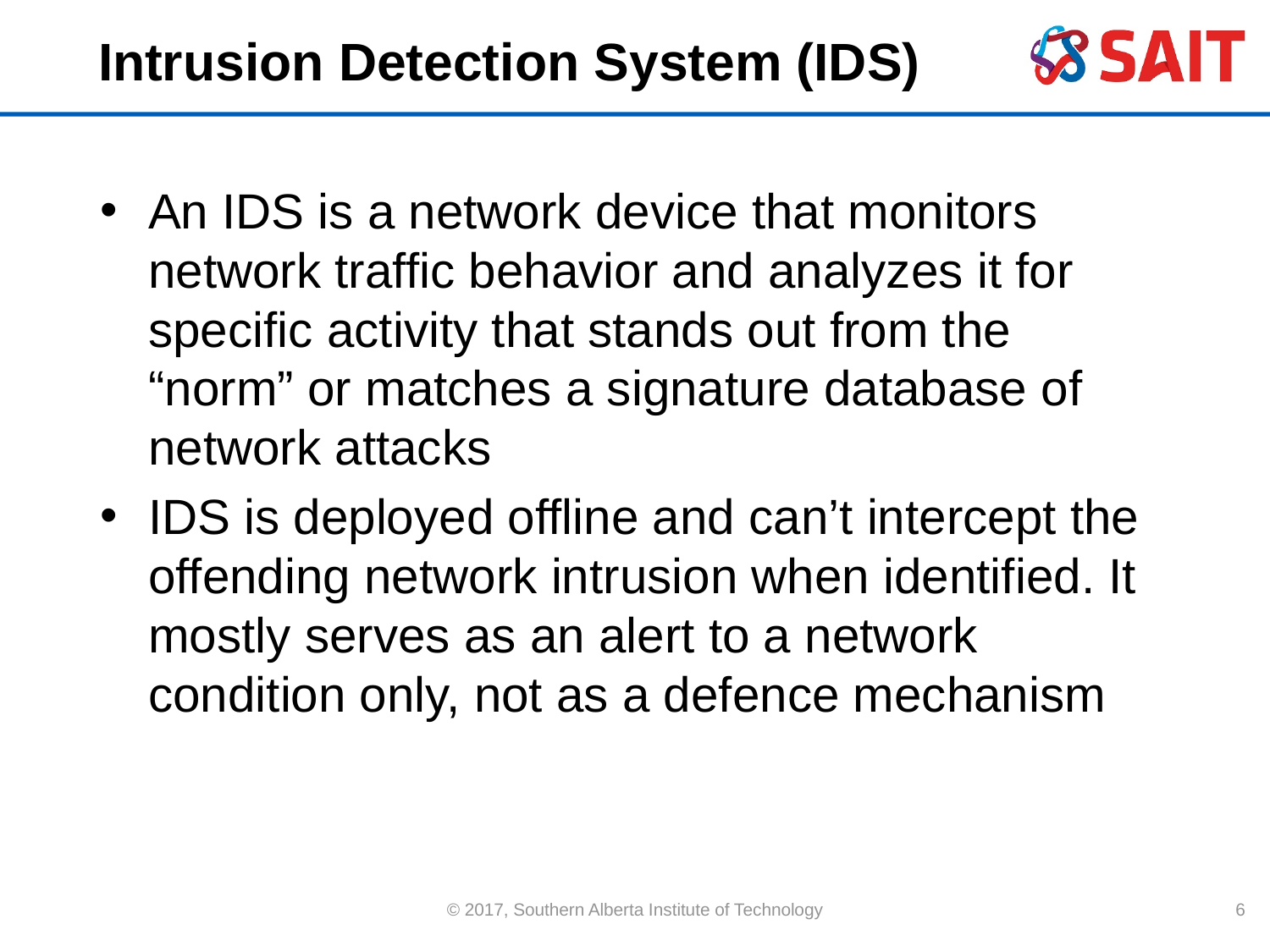

# Intrusion Detection System (IDS)
An IDS is a network device that monitors network traffic behavior and analyzes it for specific activity that stands out from the “norm” or matches a signature database of network attacks
IDS is deployed offline and can’t intercept the offending network intrusion when identified. It mostly serves as an alert to a network condition only, not as a defence mechanism